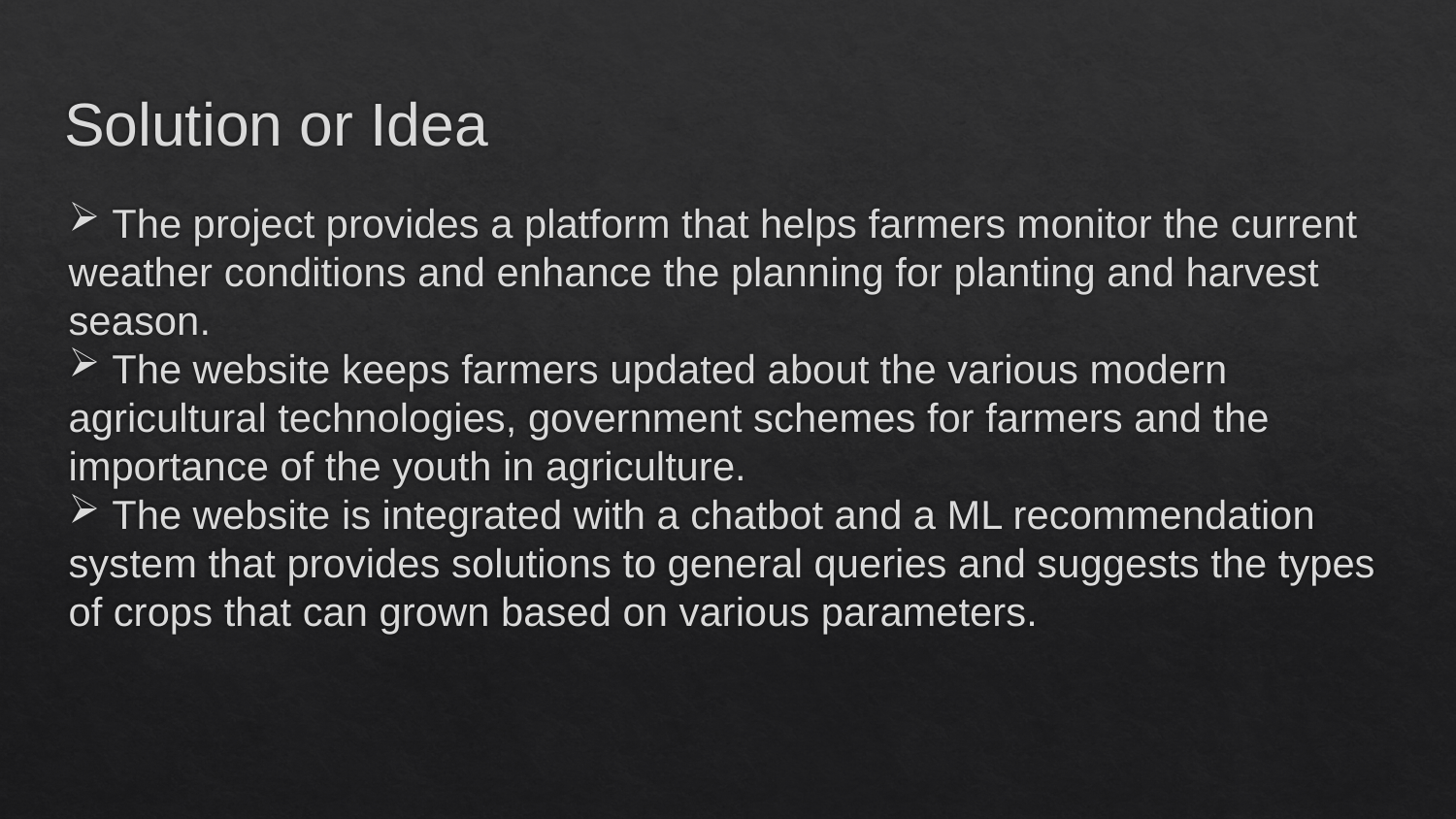

# Solution or Idea
 The project provides a platform that helps farmers monitor the current weather conditions and enhance the planning for planting and harvest season.
 The website keeps farmers updated about the various modern agricultural technologies, government schemes for farmers and the importance of the youth in agriculture.
 The website is integrated with a chatbot and a ML recommendation system that provides solutions to general queries and suggests the types of crops that can grown based on various parameters.